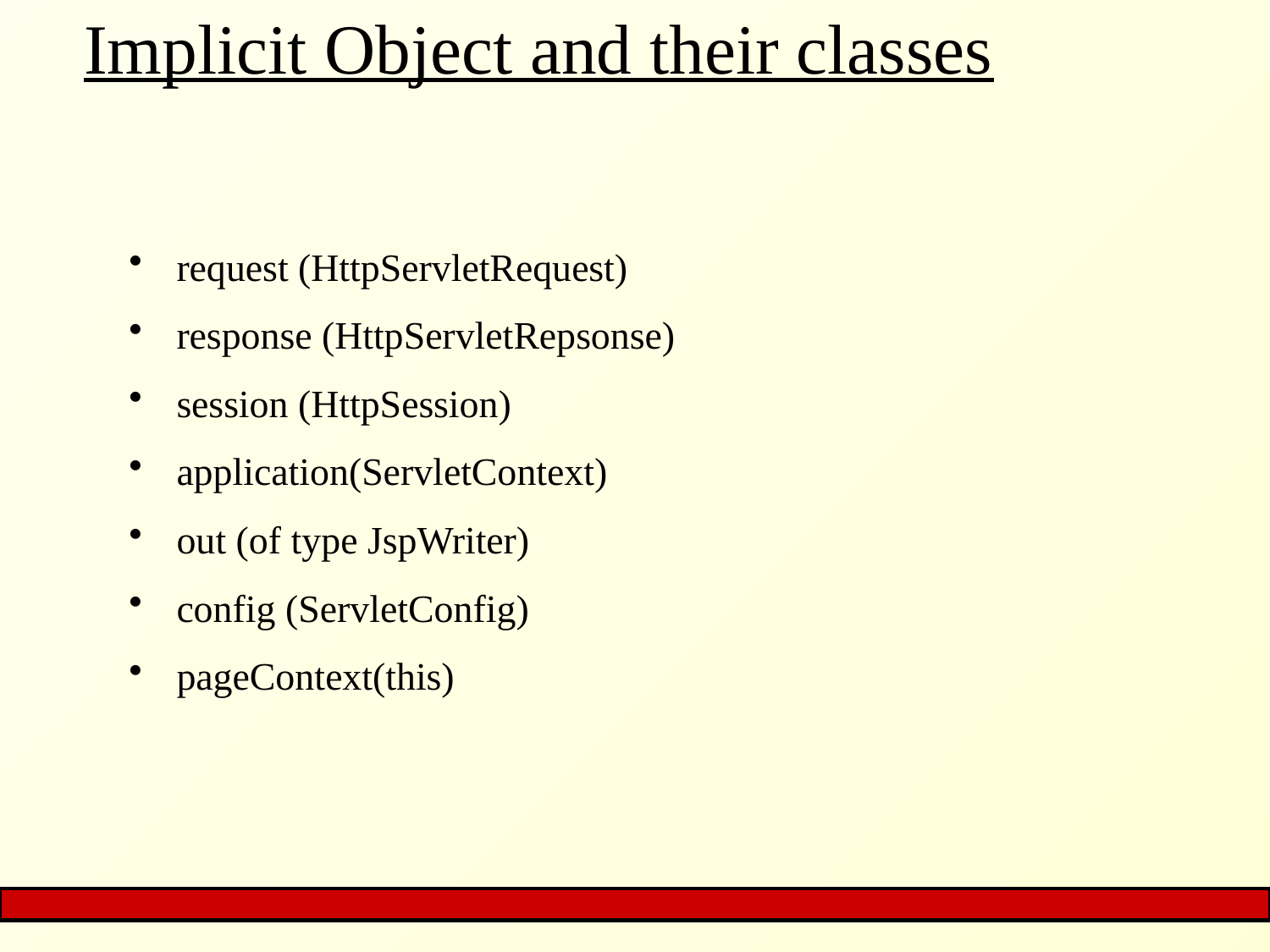

# Implicit Object and their classes
request (HttpServletRequest)
response (HttpServletRepsonse)
session (HttpSession)
application(ServletContext)
out (of type JspWriter)
config (ServletConfig)
pageContext(this)